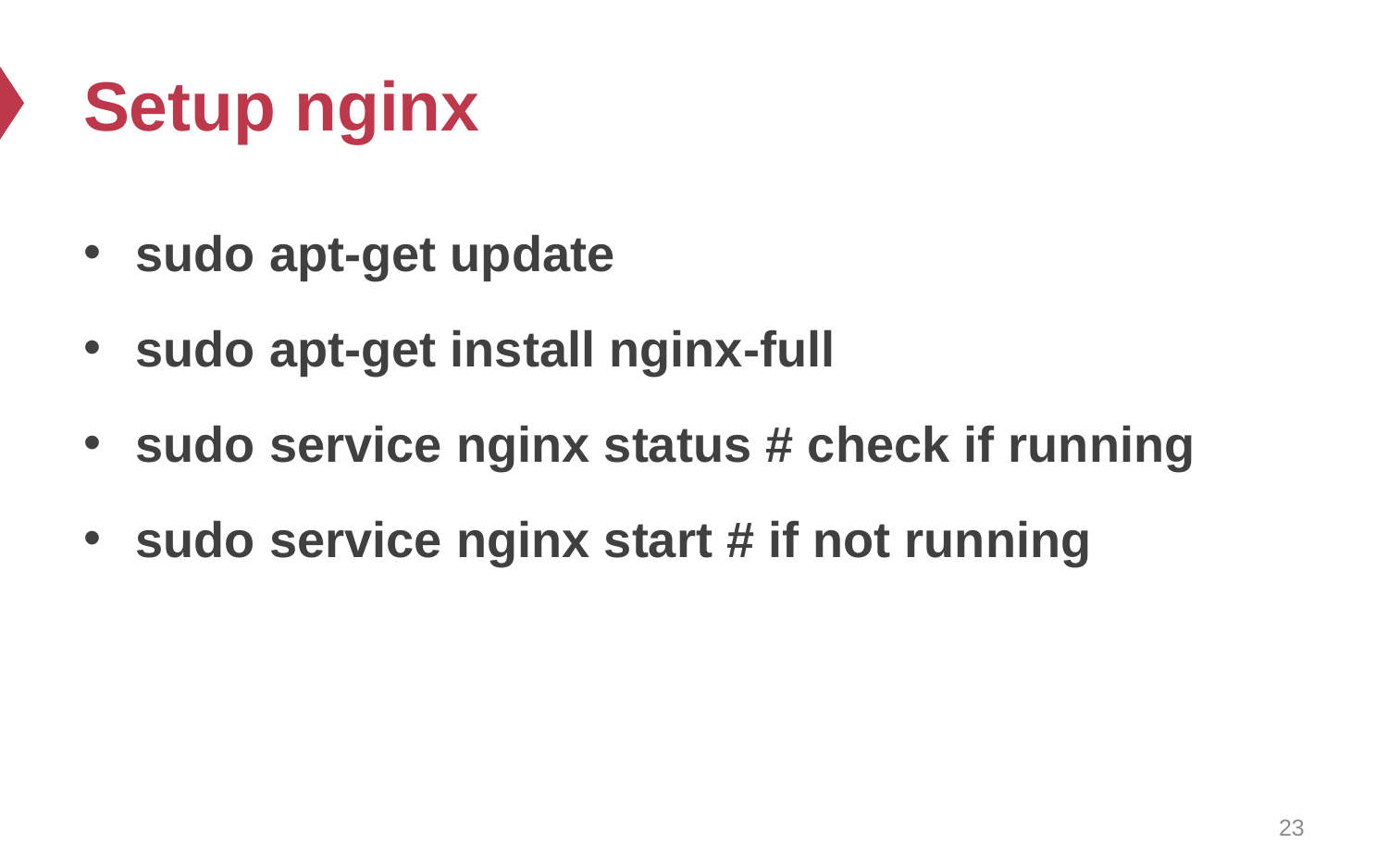

# Setup nginx
sudo apt-get update
sudo apt-get install nginx-full
sudo service nginx status # check if running
sudo service nginx start # if not running
23